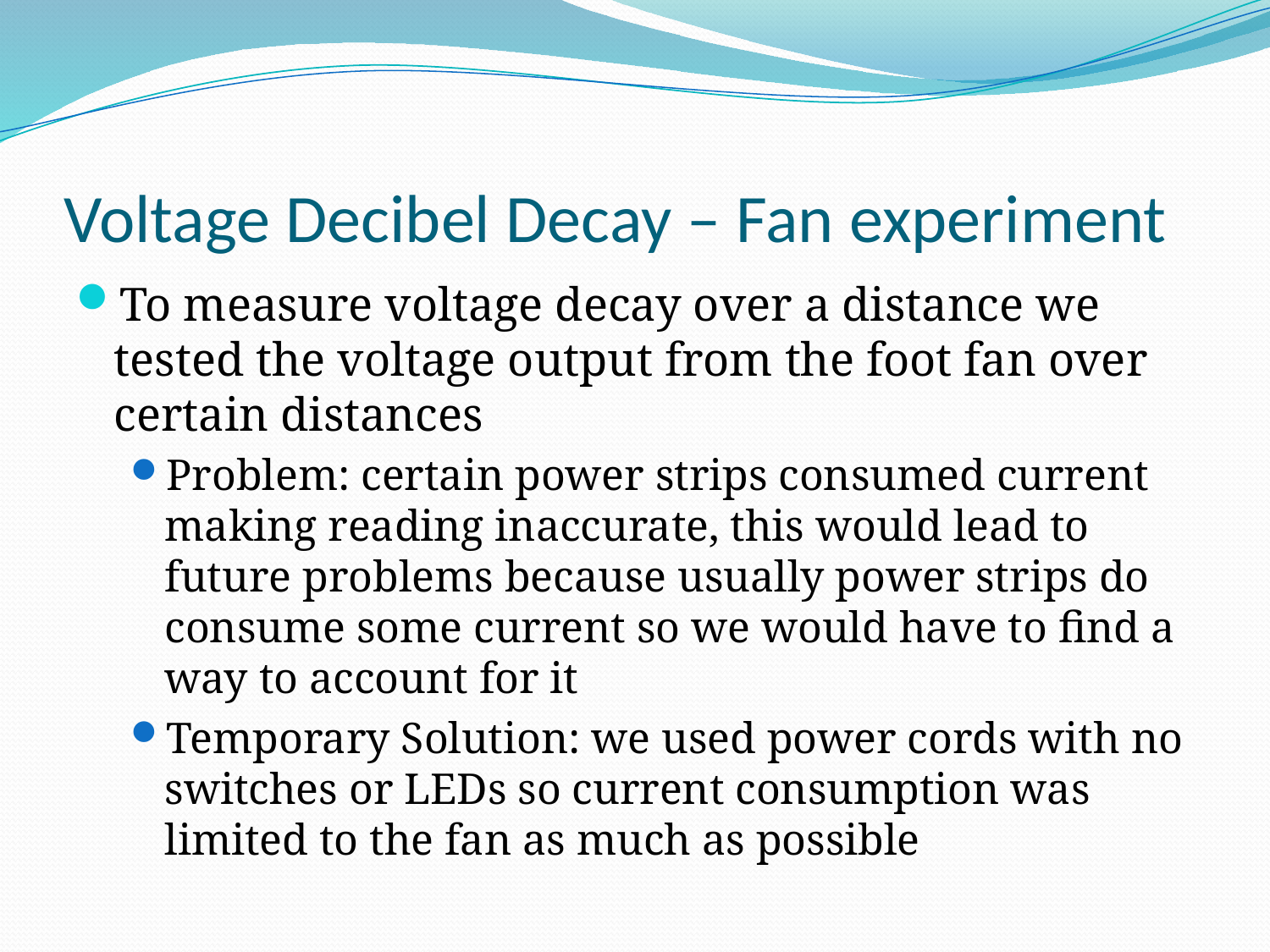

# Voltage Decibel Decay – Fan experiment
To measure voltage decay over a distance we tested the voltage output from the foot fan over certain distances
Problem: certain power strips consumed current making reading inaccurate, this would lead to future problems because usually power strips do consume some current so we would have to find a way to account for it
Temporary Solution: we used power cords with no switches or LEDs so current consumption was limited to the fan as much as possible